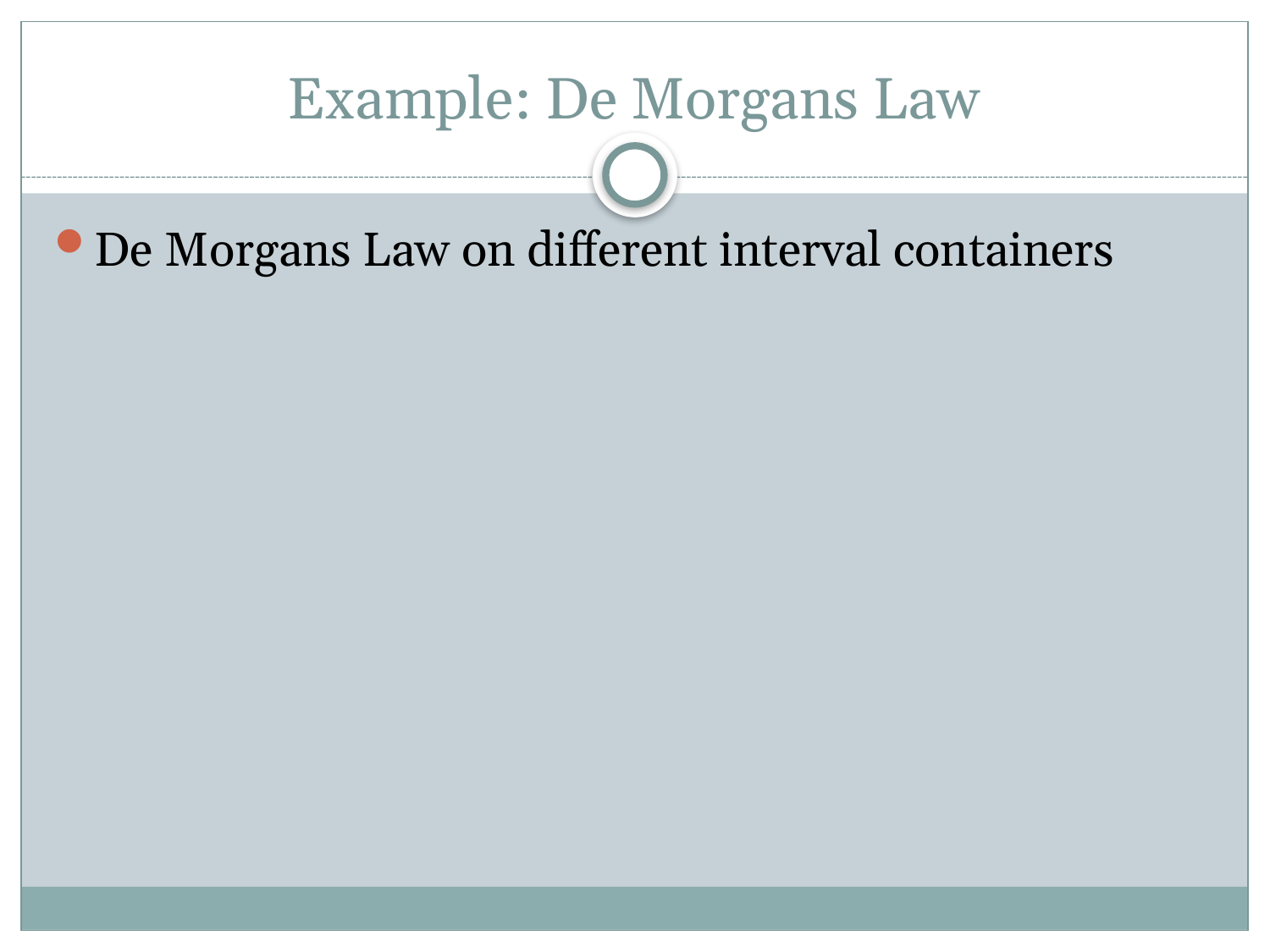

# Example: De Morgans Law
De Morgans Law on different interval containers